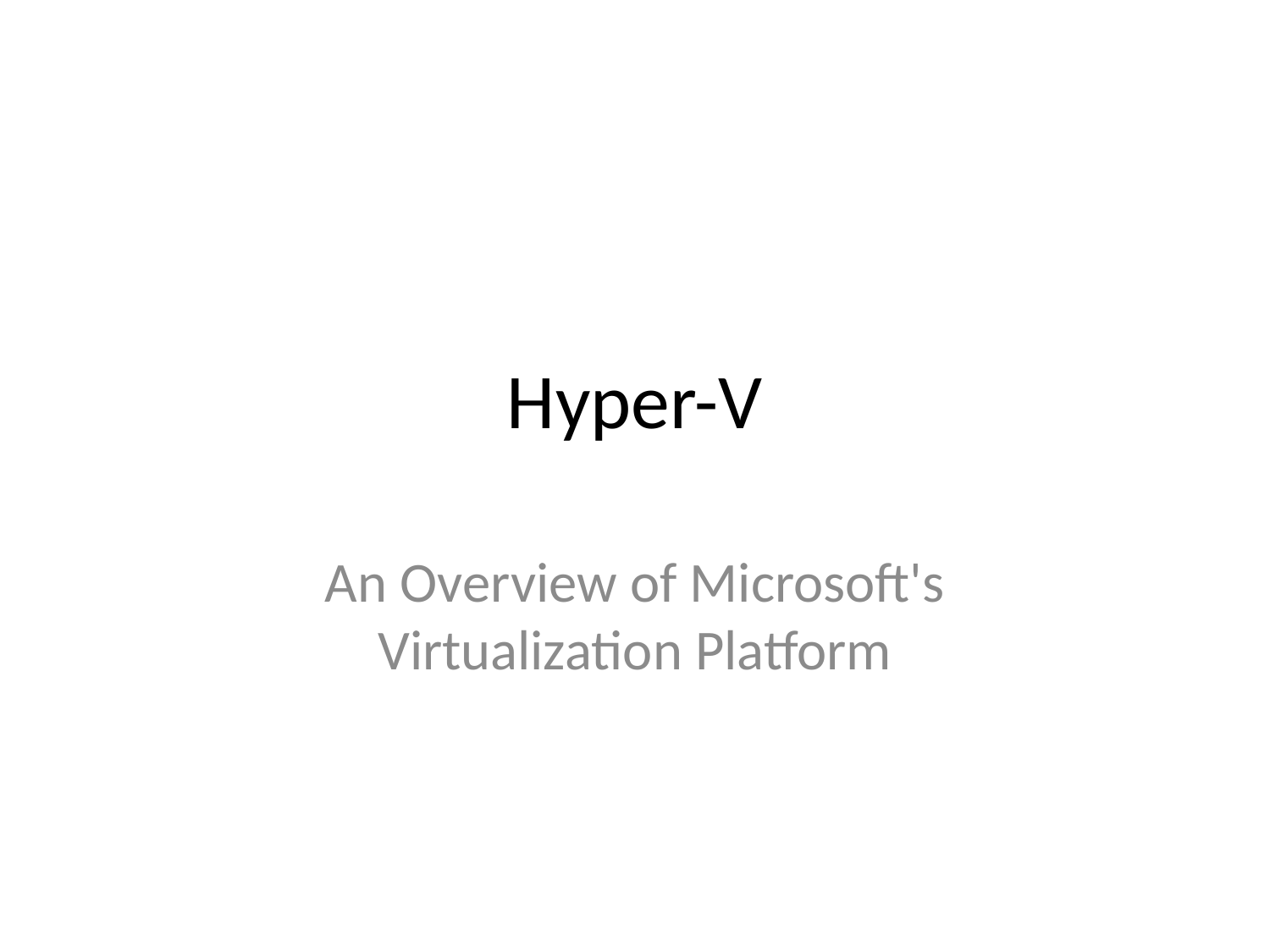

# Hyper-V
An Overview of Microsoft's Virtualization Platform